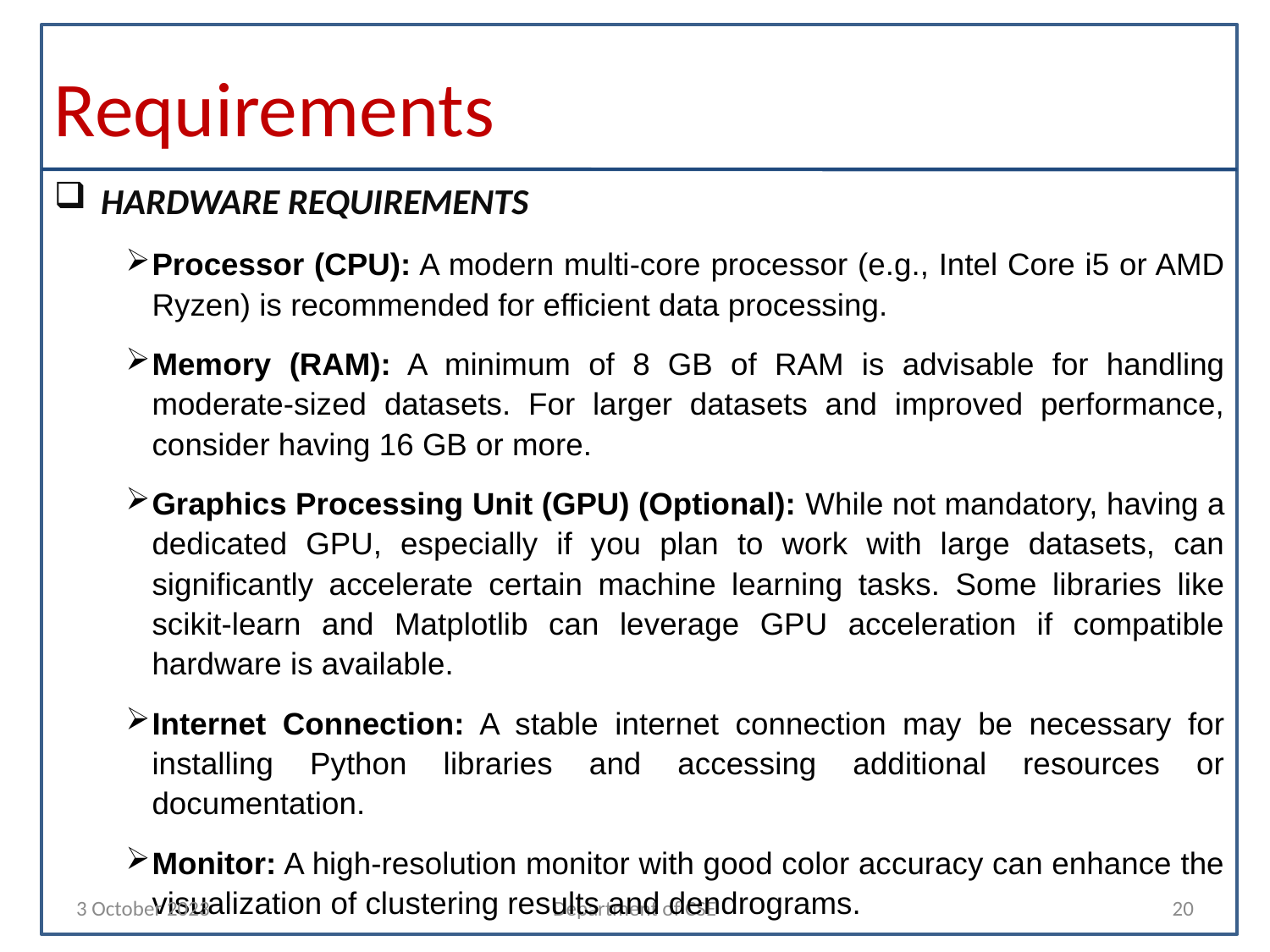

# Requirements
HARDWARE REQUIREMENTS
Processor (CPU): A modern multi-core processor (e.g., Intel Core i5 or AMD Ryzen) is recommended for efficient data processing.
Memory (RAM): A minimum of 8 GB of RAM is advisable for handling moderate-sized datasets. For larger datasets and improved performance, consider having 16 GB or more.
Graphics Processing Unit (GPU) (Optional): While not mandatory, having a dedicated GPU, especially if you plan to work with large datasets, can significantly accelerate certain machine learning tasks. Some libraries like scikit-learn and Matplotlib can leverage GPU acceleration if compatible hardware is available.
Internet Connection: A stable internet connection may be necessary for installing Python libraries and accessing additional resources or documentation.
Monitor: A high-resolution monitor with good color accuracy can enhance the visualization of clustering results and dendrograms.

3 October 2023
Department of CSE
20